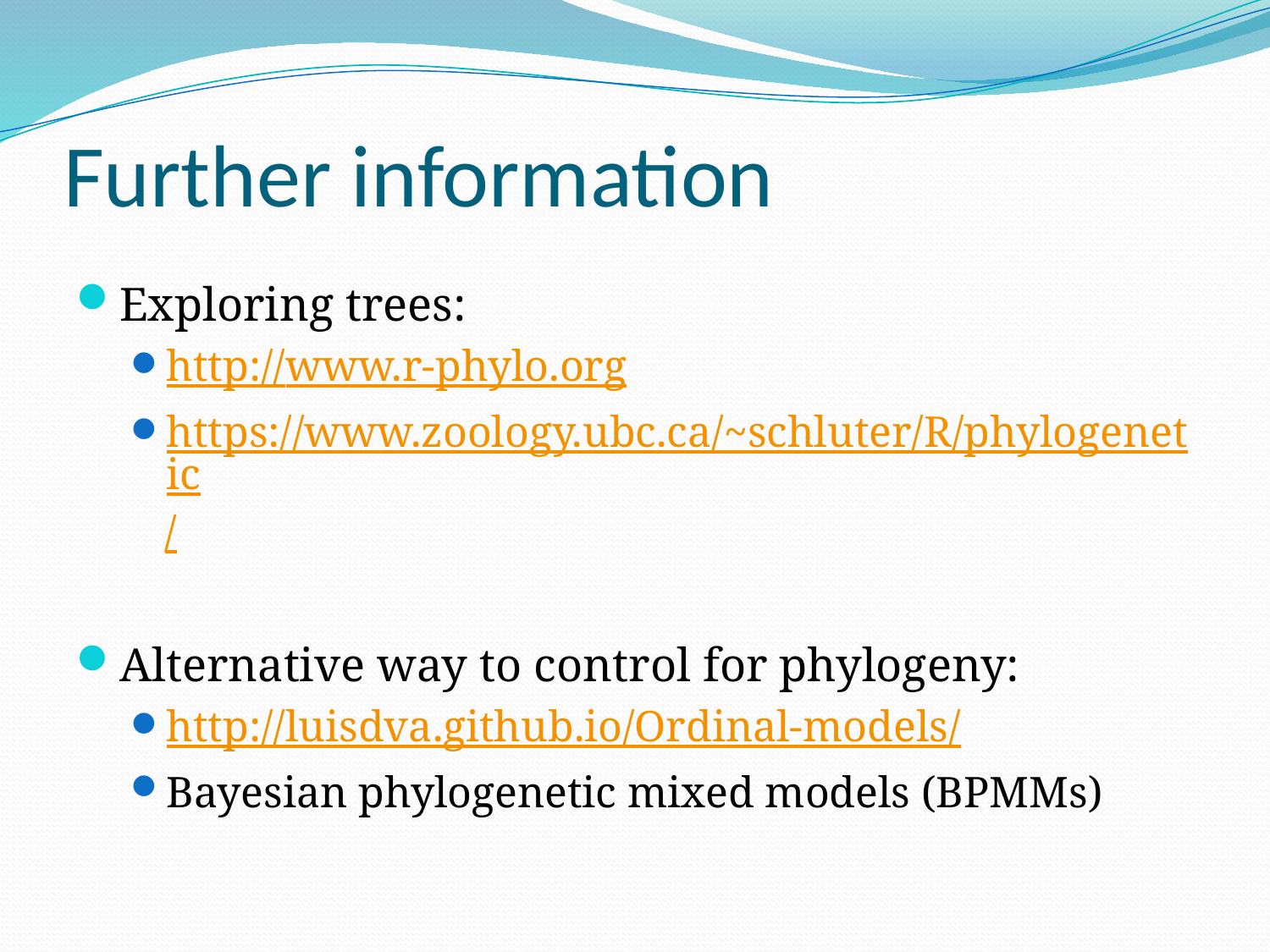

# Further information
Exploring trees:
http://www.r-phylo.org
https://www.zoology.ubc.ca/~schluter/R/phylogenetic/

Alternative way to control for phylogeny:
http://luisdva.github.io/Ordinal-models/
Bayesian phylogenetic mixed models (BPMMs)